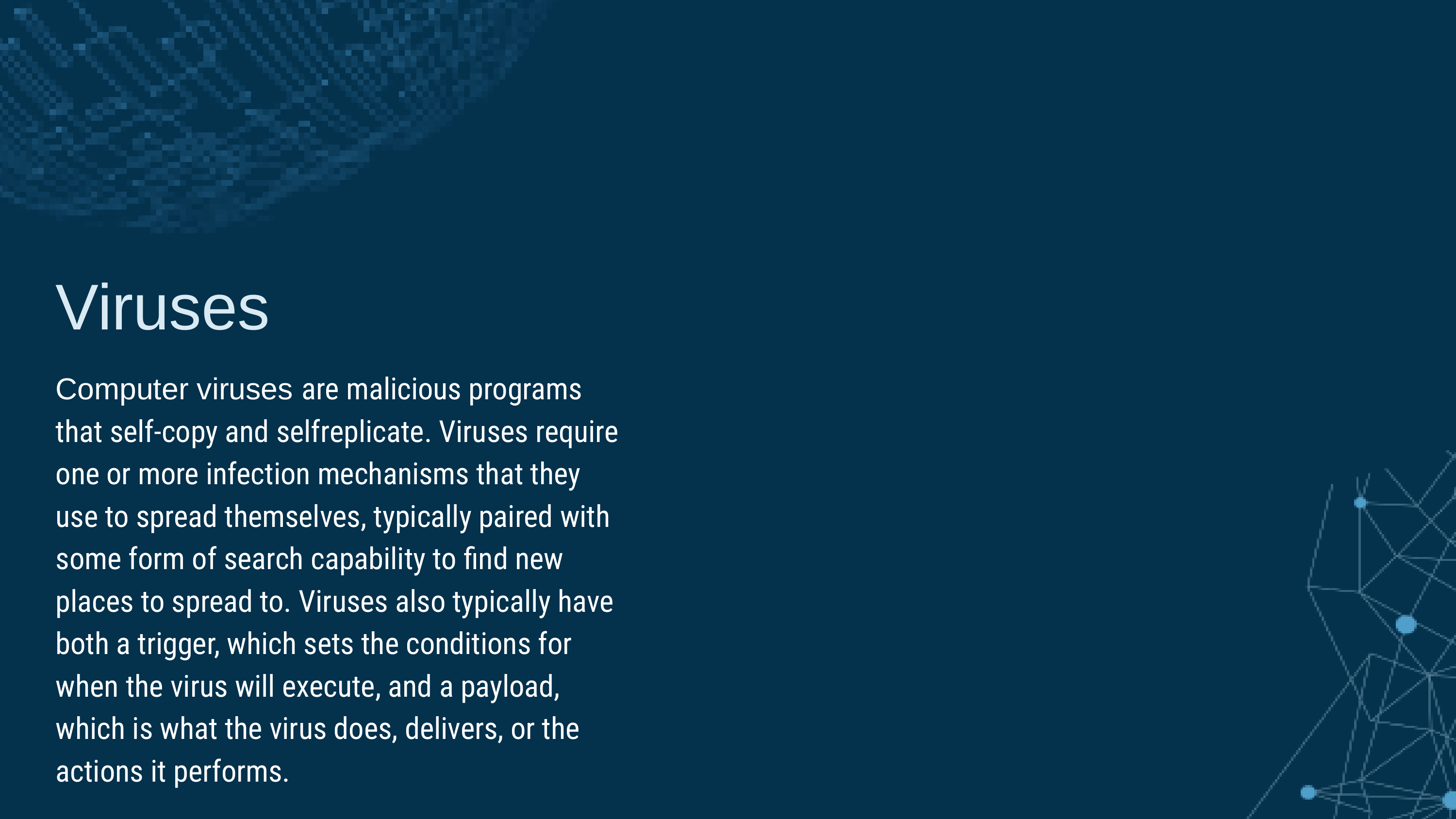

Viruses
Computer viruses are malicious programs that self-copy and selfreplicate. Viruses require one or more infection mechanisms that they use to spread themselves, typically paired with some form of search capability to find new places to spread to. Viruses also typically have both a trigger, which sets the conditions for when the virus will execute, and a payload, which is what the virus does, delivers, or the actions it performs.